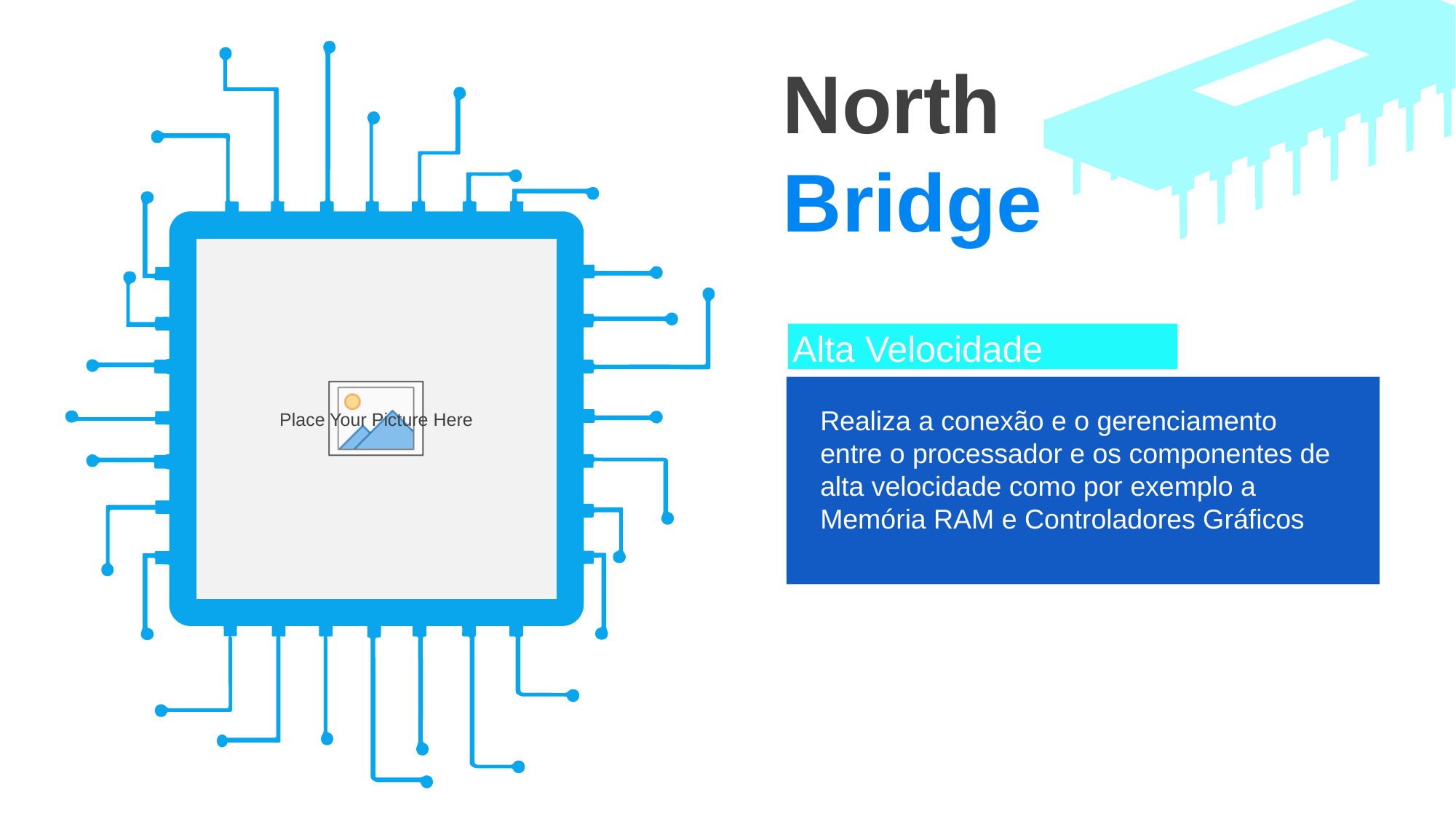

North Bridge

Alta Velocidade

Realiza a conexão e o gerenciamento entre o processador e os componentes de alta velocidade como por exemplo a Memória RAM e Controladores Gráficos